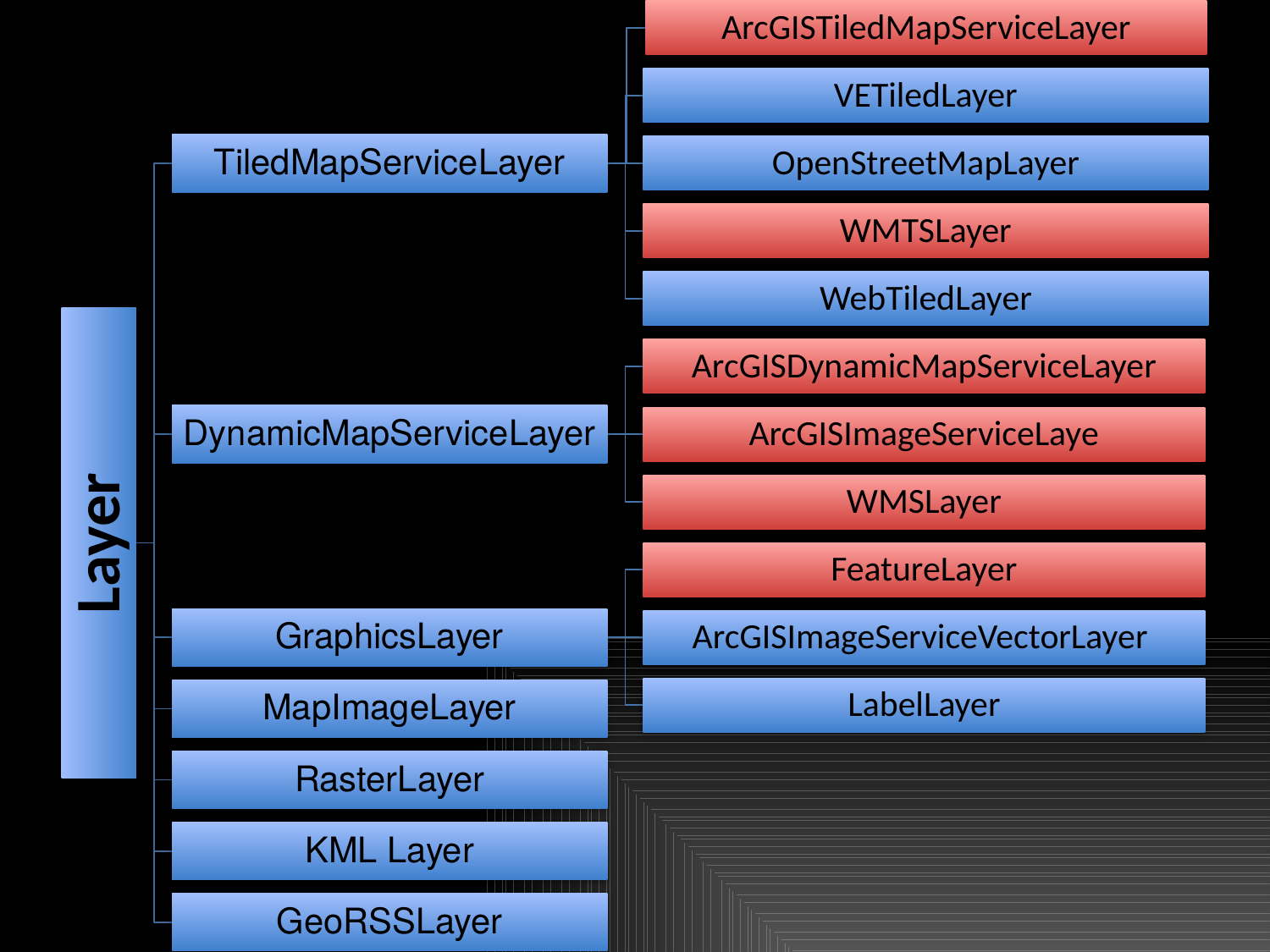

Layer
TiledMapServiceLayer
ArcGISTiledMapServiceLayer
VETiledLayer
OpenStreetMapLayer
WMTSLayer
WebTiledLayer
DynamicMapServiceLayer
ArcGISDynamicMapServiceLayer
ArcGISImageServiceLaye
WMSLayer
GraphicsLayer
FeatureLayer
ArcGISImageServiceVectorLayer
LabelLayer
MapImageLayer
RasterLayer
KML Layer
GeoRSSLayer
#